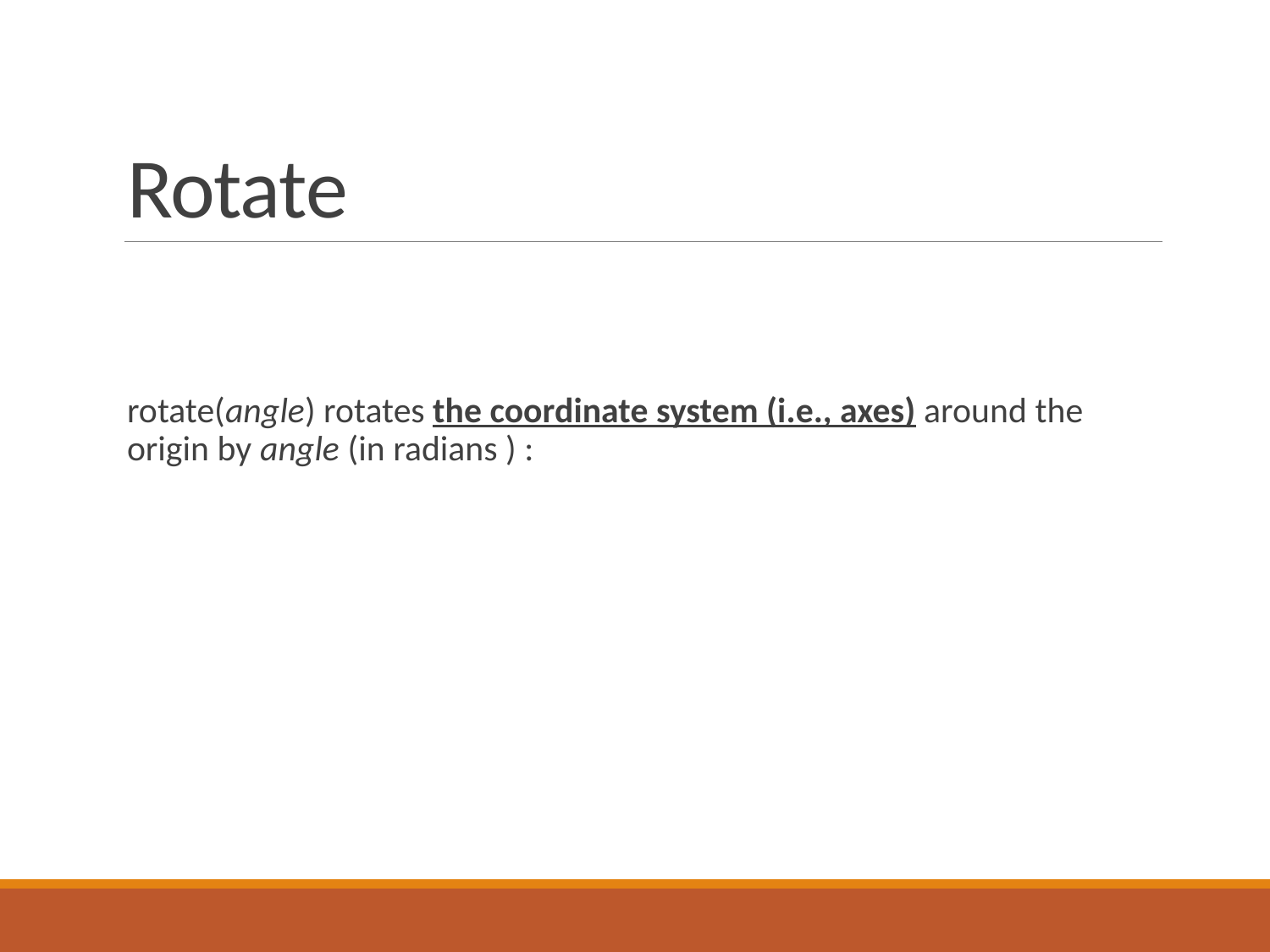

# Rotate

rotate(angle) rotates the coordinate system (i.e., axes) around the origin by angle (in radians ) :